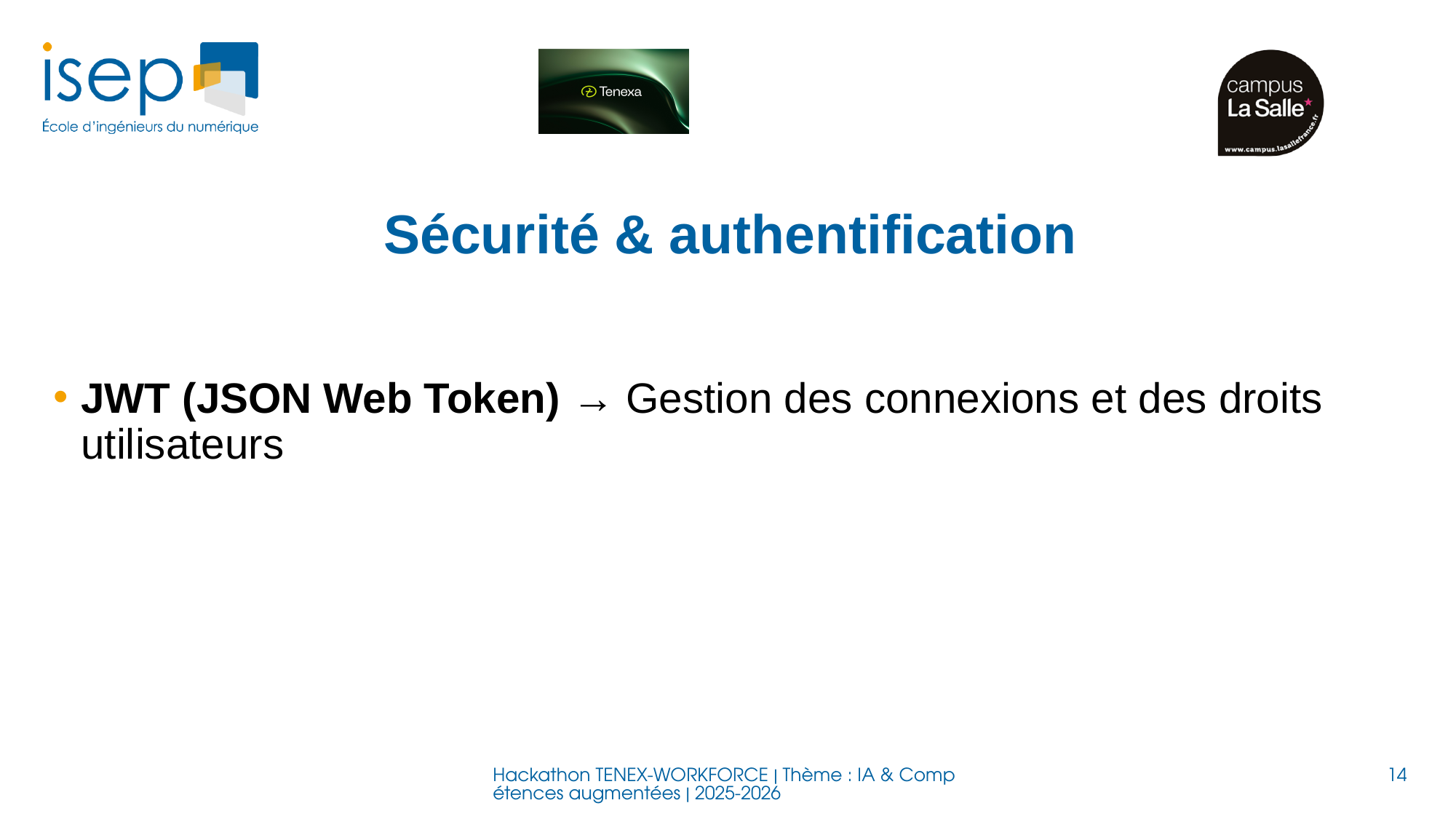

# Sécurité & authentification
JWT (JSON Web Token) → Gestion des connexions et des droits utilisateurs

Hackathon TENEX-WORKFORCE | Thème : IA & Compétences augmentées | 2025-2026
14